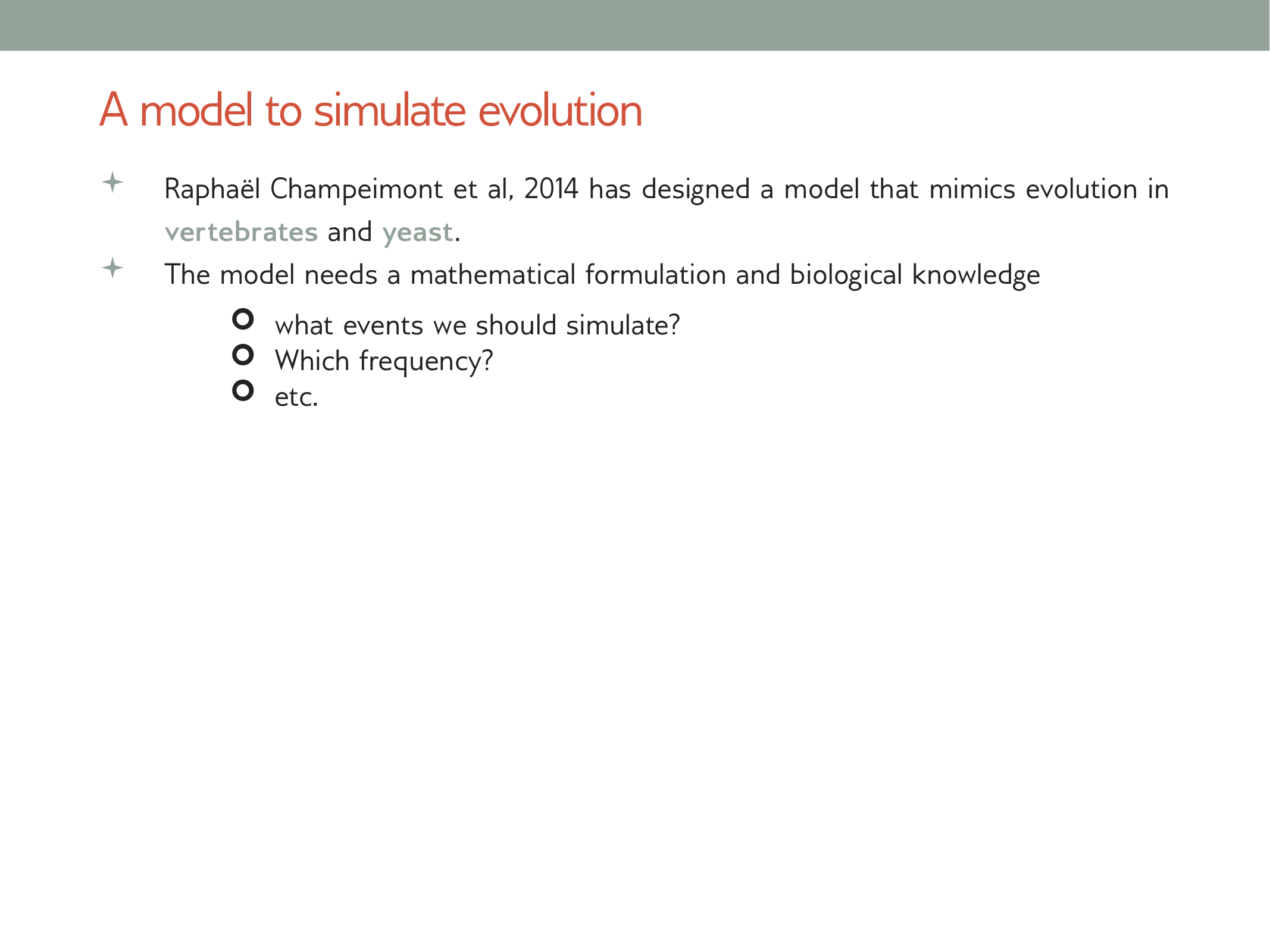

# A model to simulate evolution
Raphaël Champeimont et al, 2014 has designed a model that mimics evolution in vertebrates and yeast.
The model needs a mathematical formulation and biological knowledge
what events we should simulate?
Which frequency?
etc.